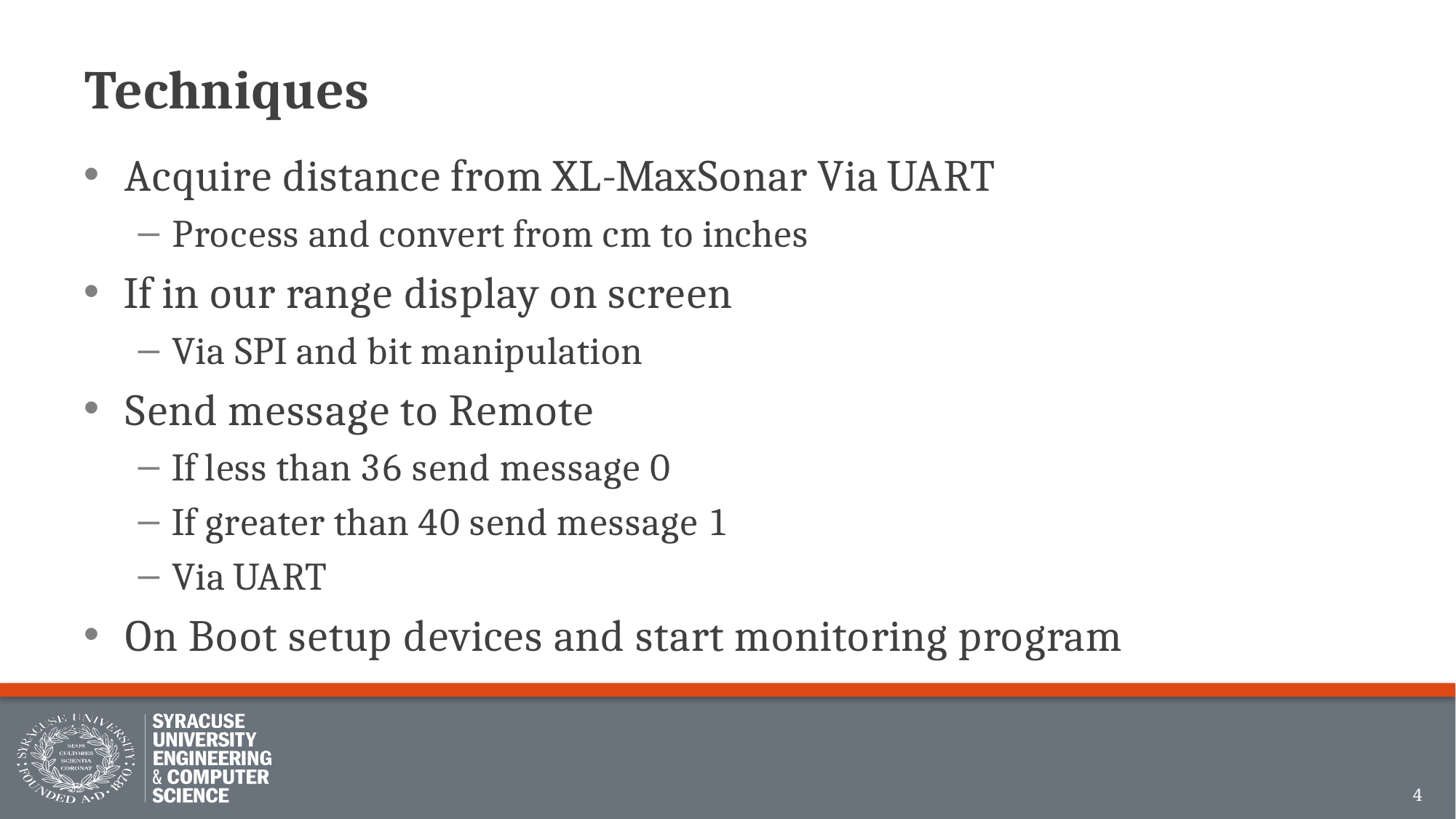

# Techniques
Acquire distance from XL-MaxSonar Via UART
Process and convert from cm to inches
If in our range display on screen
Via SPI and bit manipulation
Send message to Remote
If less than 36 send message 0
If greater than 40 send message 1
Via UART
On Boot setup devices and start monitoring program
4